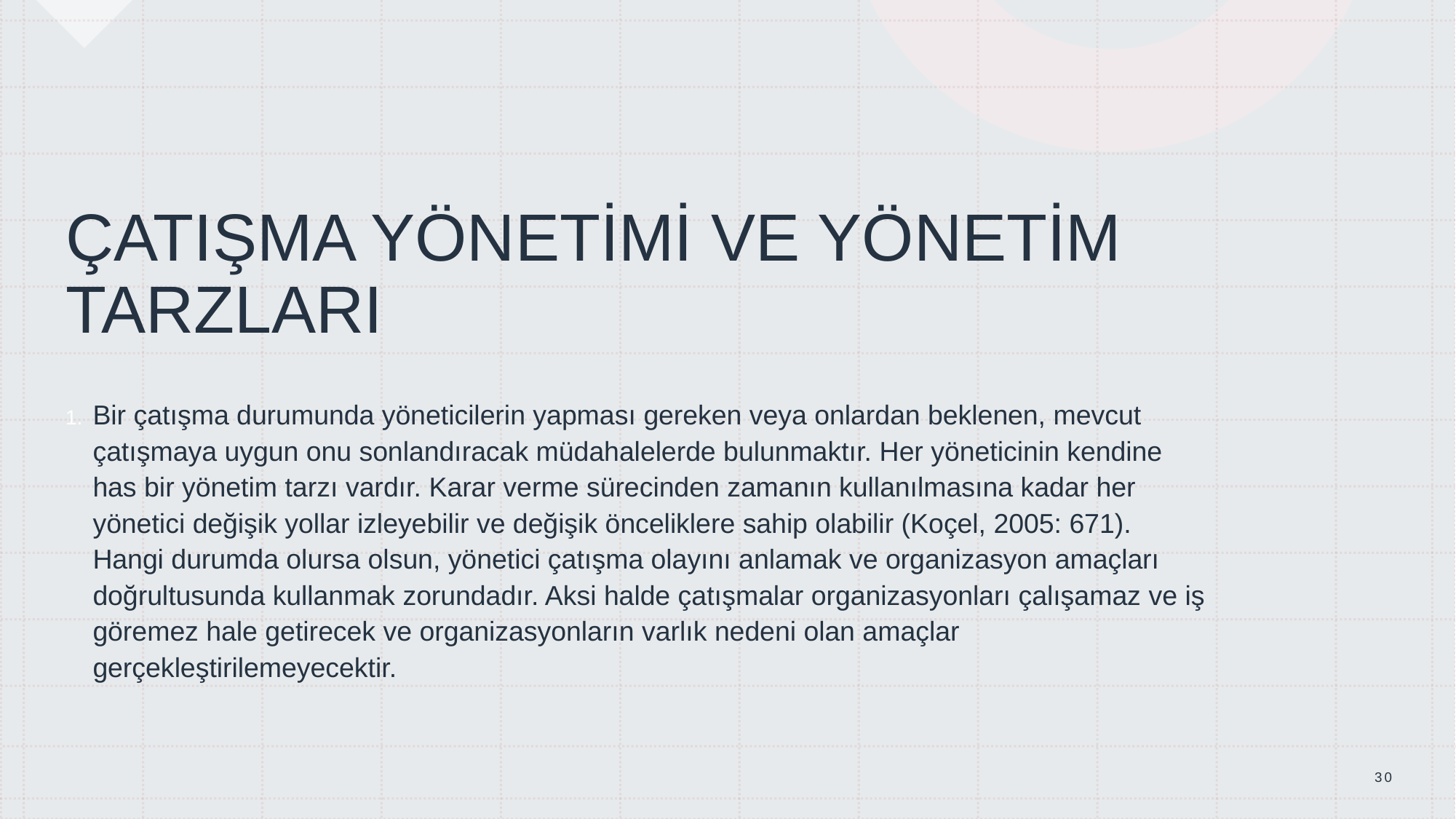

ÇATIŞMA YÖNETİMİ VE YÖNETİM TARZLARI
Bir çatışma durumunda yöneticilerin yapması gereken veya onlardan beklenen, mevcut çatışmaya uygun onu sonlandıracak müdahalelerde bulunmaktır. Her yöneticinin kendine has bir yönetim tarzı vardır. Karar verme sürecinden zamanın kullanılmasına kadar her yönetici değişik yollar izleyebilir ve değişik önceliklere sahip olabilir (Koçel, 2005: 671). Hangi durumda olursa olsun, yönetici çatışma olayını anlamak ve organizasyon amaçları doğrultusunda kullanmak zorundadır. Aksi halde çatışmalar organizasyonları çalışamaz ve iş göremez hale getirecek ve organizasyonların varlık nedeni olan amaçlar gerçekleştirilemeyecektir.

30